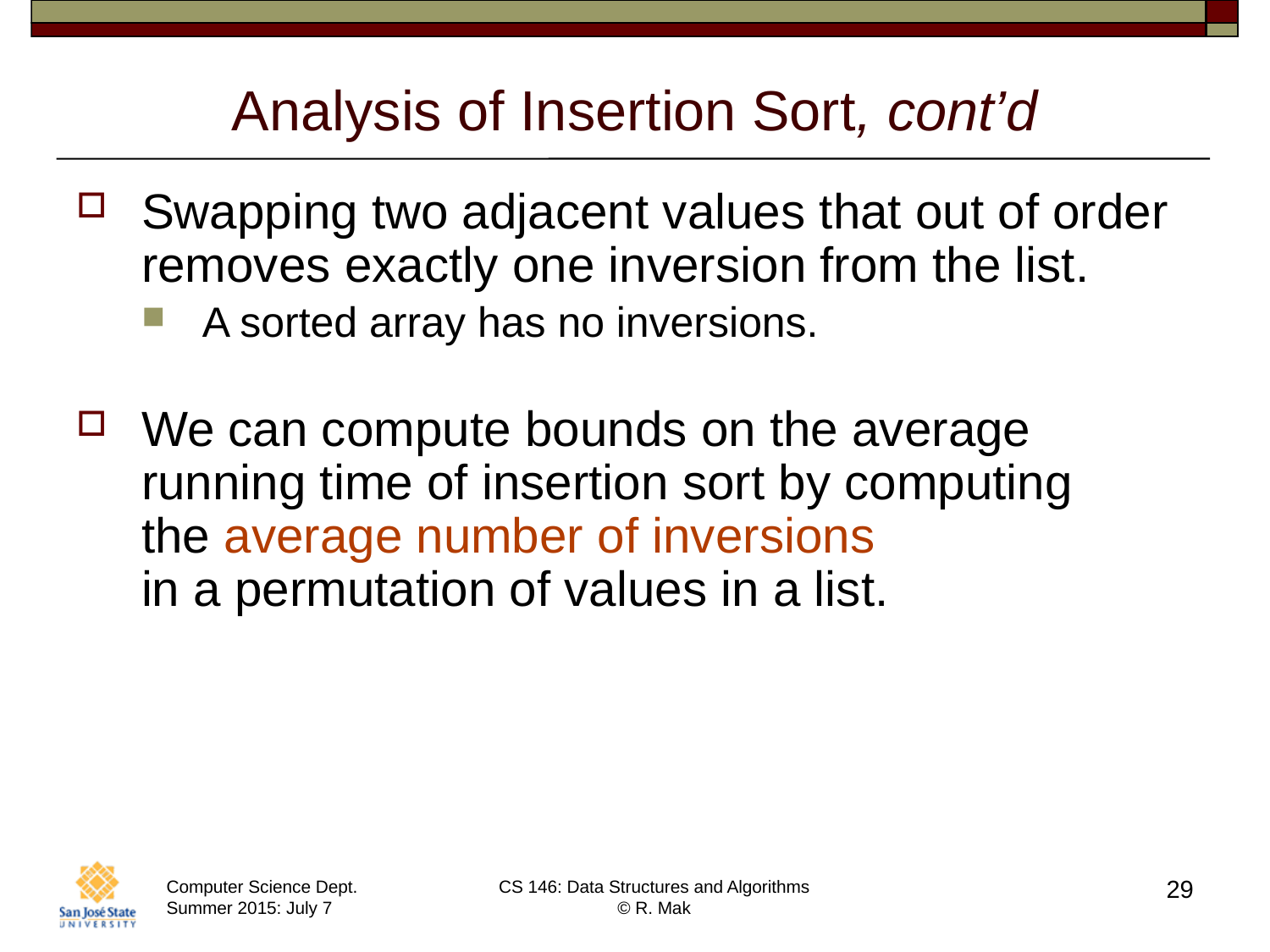

# Analysis of Insertion Sort, cont’d
Swapping two adjacent values that out of order removes exactly one inversion from the list.
A sorted array has no inversions.

We can compute bounds on the average running time of insertion sort by computing
the average number of inversions
in a permutation of values in a list.
29